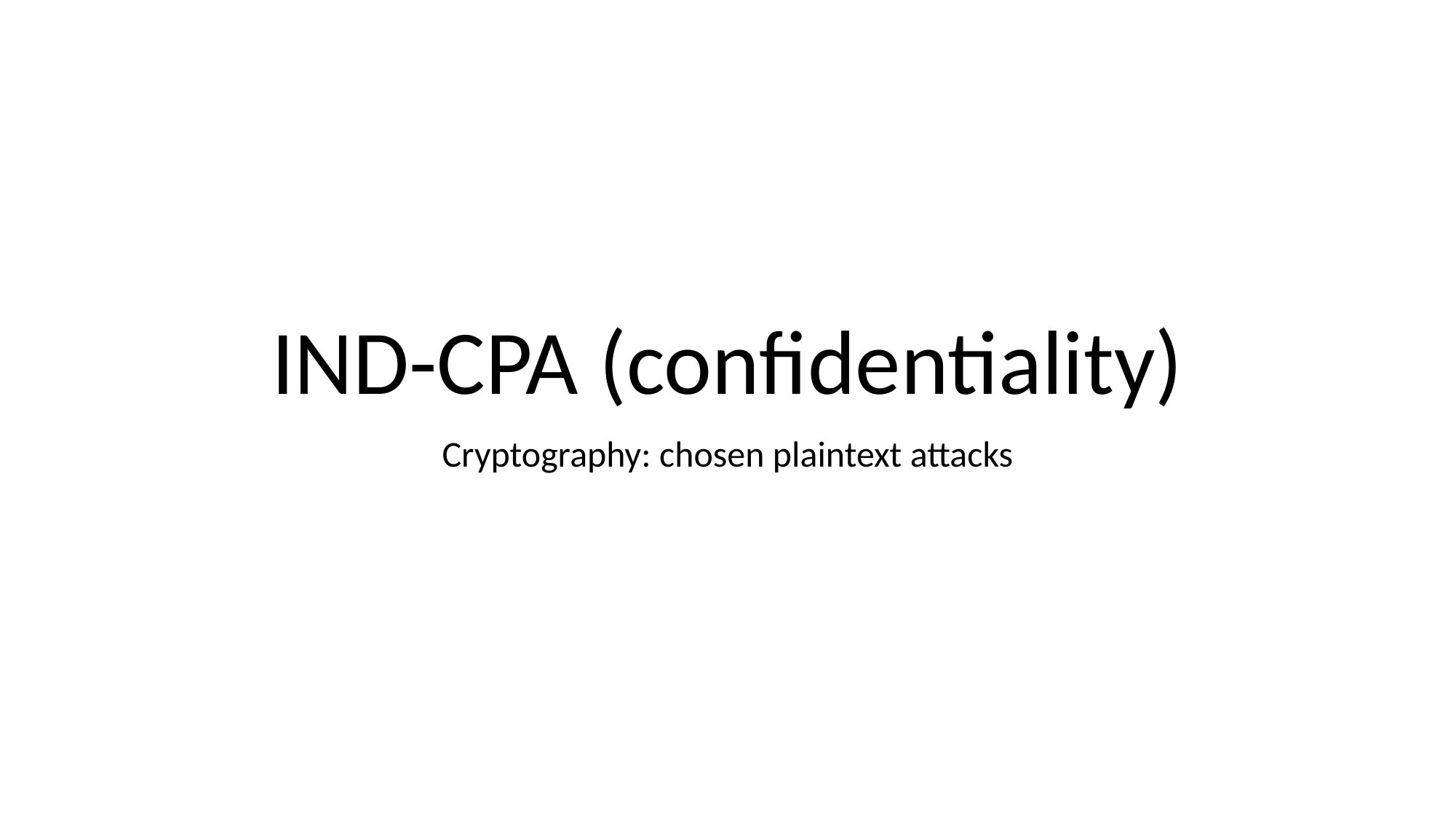

# IND-CPA (confidentiality)
Cryptography: chosen plaintext attacks